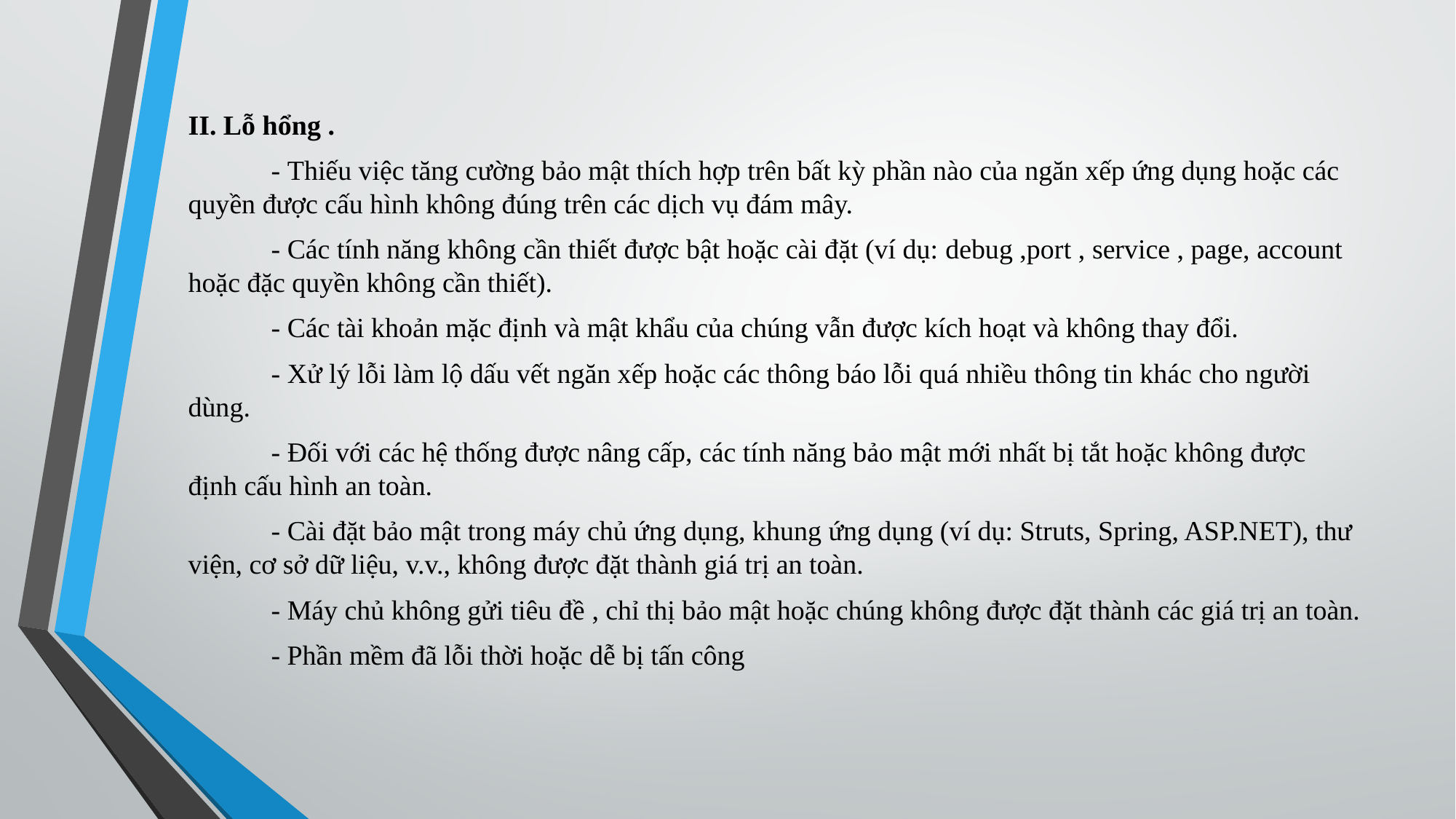

II. Lỗ hổng .
	- Thiếu việc tăng cường bảo mật thích hợp trên bất kỳ phần nào của ngăn xếp ứng dụng hoặc các quyền được cấu hình không đúng trên các dịch vụ đám mây.
	- Các tính năng không cần thiết được bật hoặc cài đặt (ví dụ: debug ,port , service , page, account hoặc đặc quyền không cần thiết).
	- Các tài khoản mặc định và mật khẩu của chúng vẫn được kích hoạt và không thay đổi.
	- Xử lý lỗi làm lộ dấu vết ngăn xếp hoặc các thông báo lỗi quá nhiều thông tin khác cho người dùng.
	- Đối với các hệ thống được nâng cấp, các tính năng bảo mật mới nhất bị tắt hoặc không được định cấu hình an toàn.
	- Cài đặt bảo mật trong máy chủ ứng dụng, khung ứng dụng (ví dụ: Struts, Spring, ASP.NET), thư viện, cơ sở dữ liệu, v.v., không được đặt thành giá trị an toàn.
	- Máy chủ không gửi tiêu đề , chỉ thị bảo mật hoặc chúng không được đặt thành các giá trị an toàn.
	- Phần mềm đã lỗi thời hoặc dễ bị tấn công